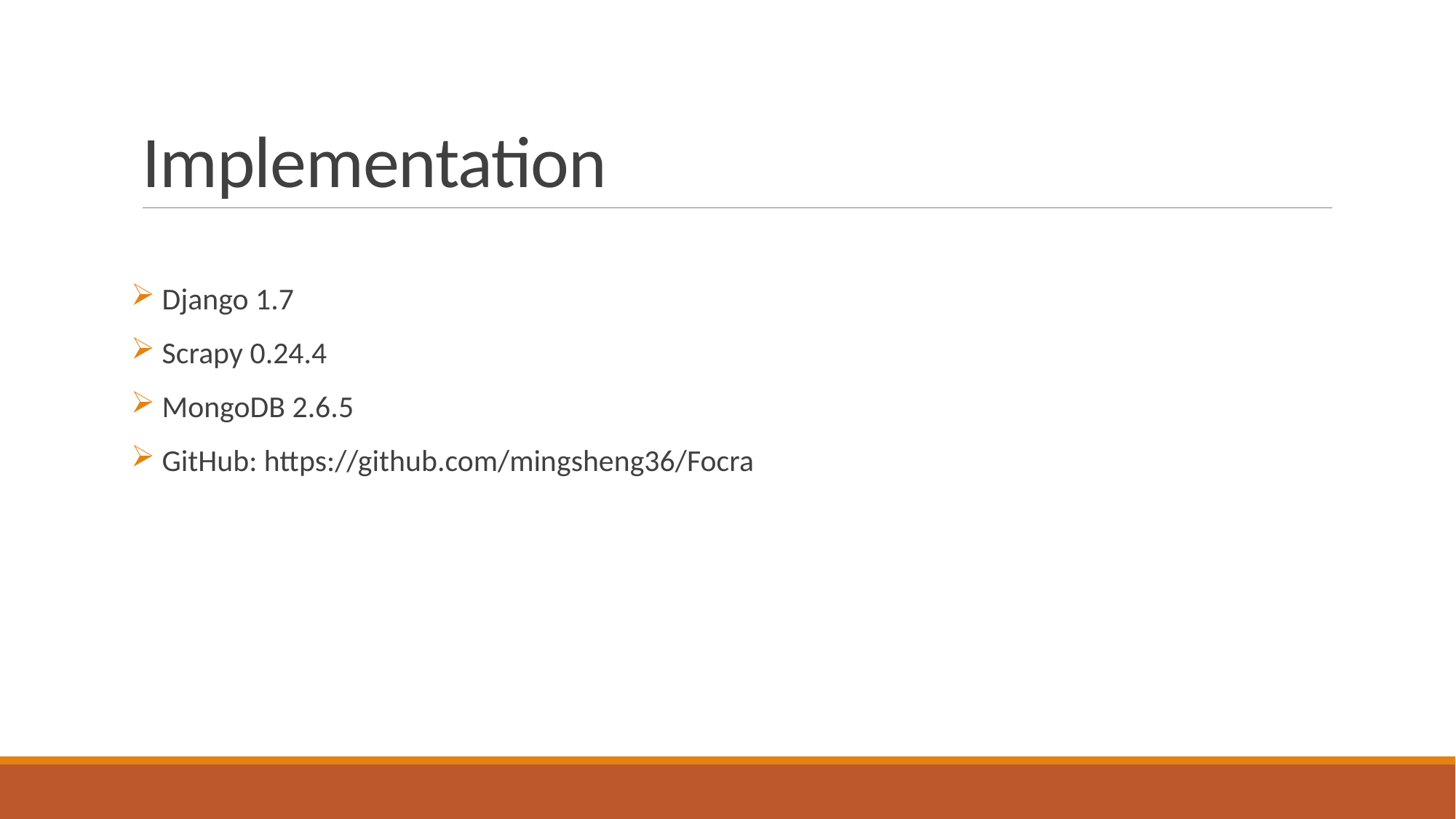

# Implementation

 Django 1.7
 Scrapy 0.24.4
 MongoDB 2.6.5
 GitHub: https://github.com/mingsheng36/Focra